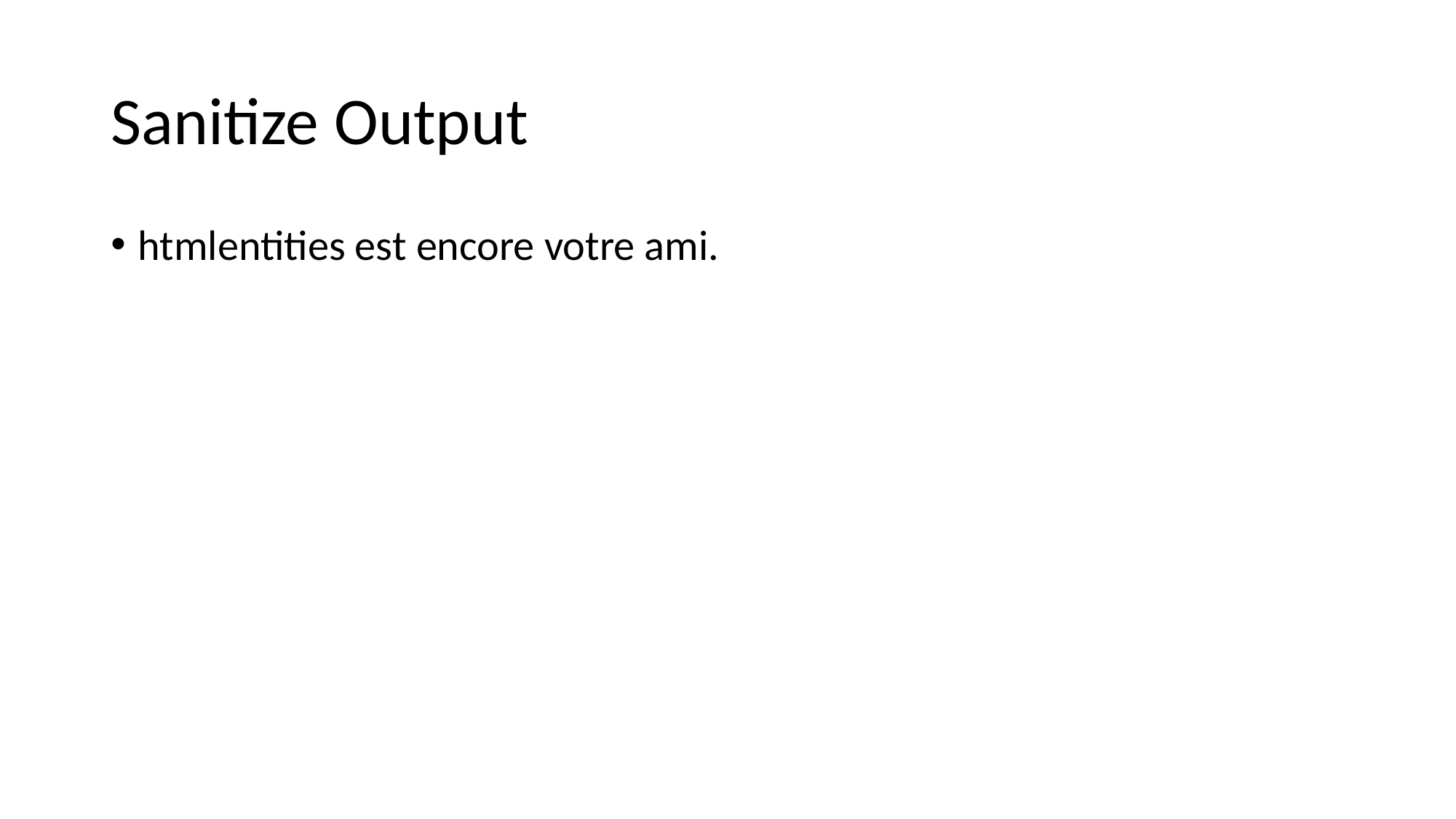

# Sanitize Output
htmlentities est encore votre ami.